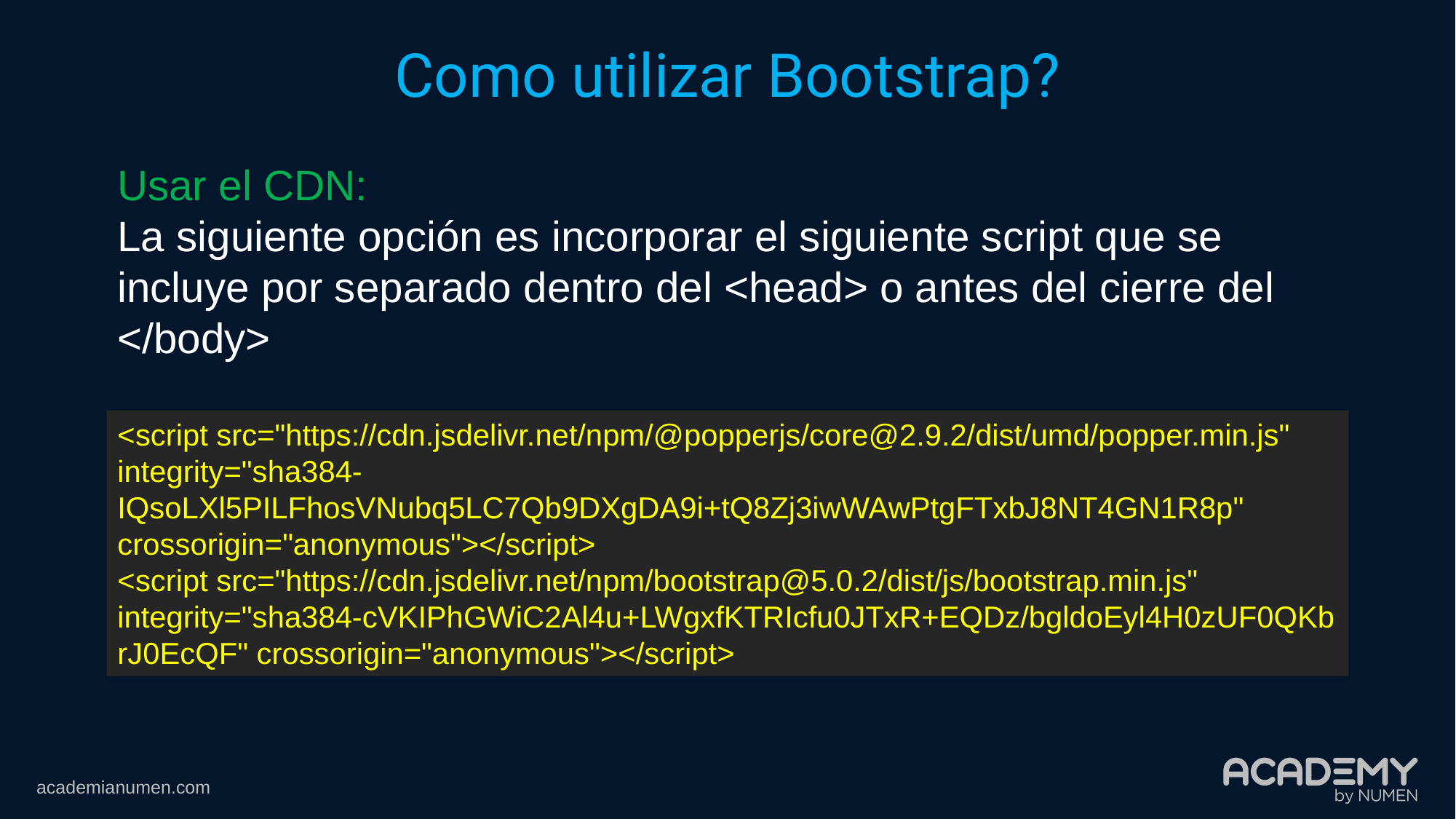

Como utilizar Bootstrap?
Usar el CDN:
La siguiente opción es incorporar el siguiente script que se incluye por separado dentro del <head> o antes del cierre del </body>
<script src="https://cdn.jsdelivr.net/npm/@popperjs/core@2.9.2/dist/umd/popper.min.js" integrity="sha384-IQsoLXl5PILFhosVNubq5LC7Qb9DXgDA9i+tQ8Zj3iwWAwPtgFTxbJ8NT4GN1R8p" crossorigin="anonymous"></script>
<script src="https://cdn.jsdelivr.net/npm/bootstrap@5.0.2/dist/js/bootstrap.min.js" integrity="sha384-cVKIPhGWiC2Al4u+LWgxfKTRIcfu0JTxR+EQDz/bgldoEyl4H0zUF0QKbrJ0EcQF" crossorigin="anonymous"></script>